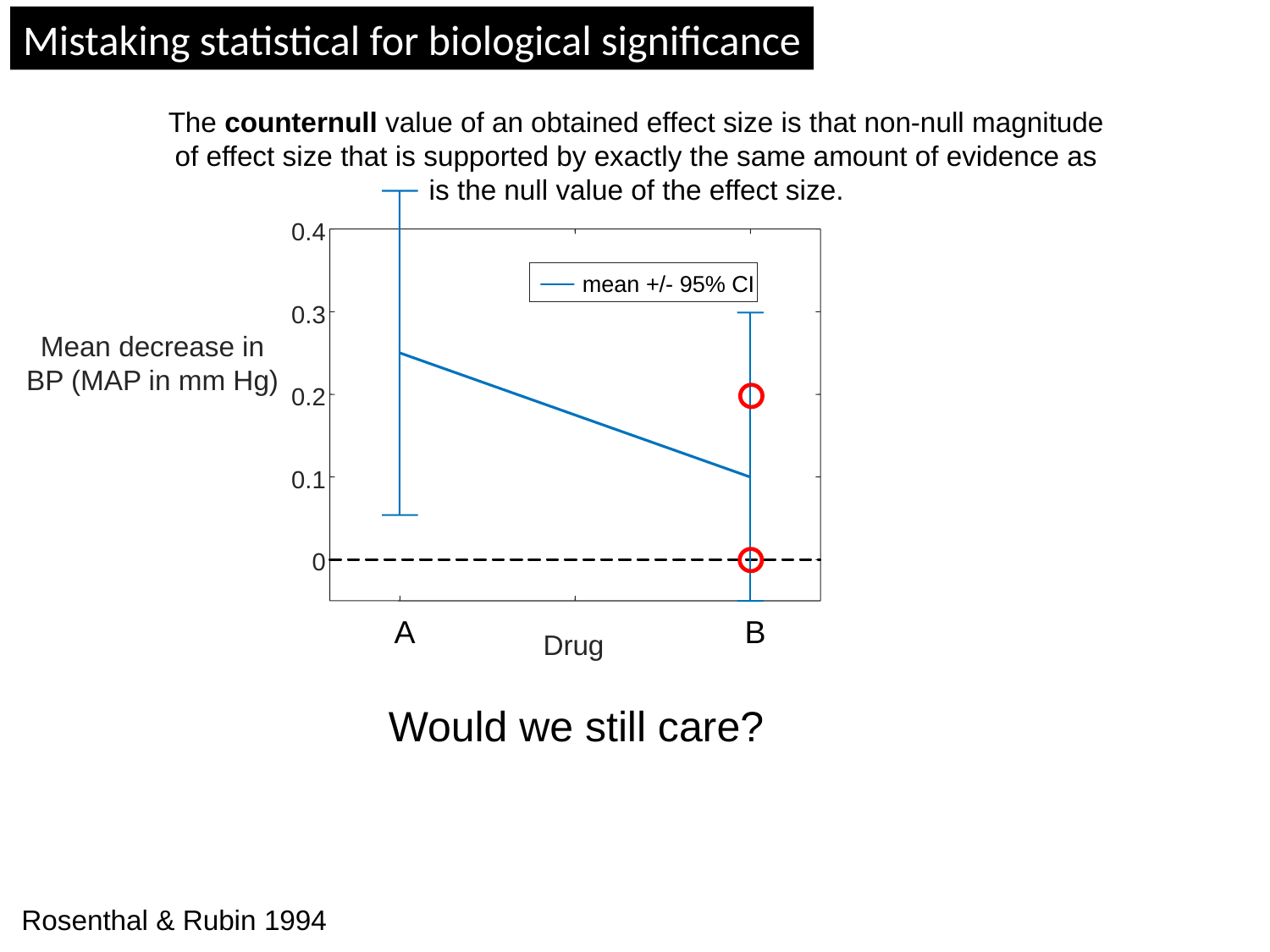

Mistaking statistical for biological significance
The counternull value of an obtained effect size is that non-null magnitude of effect size that is supported by exactly the same amount of evidence as is the null value of the effect size.

0.4
0.3
0.2
0.1
0

mean +/- 95% CI

Mean decrease in BP (MAP in mm Hg)

A
B
Drug
Would we still care?
Rosenthal & Rubin 1994